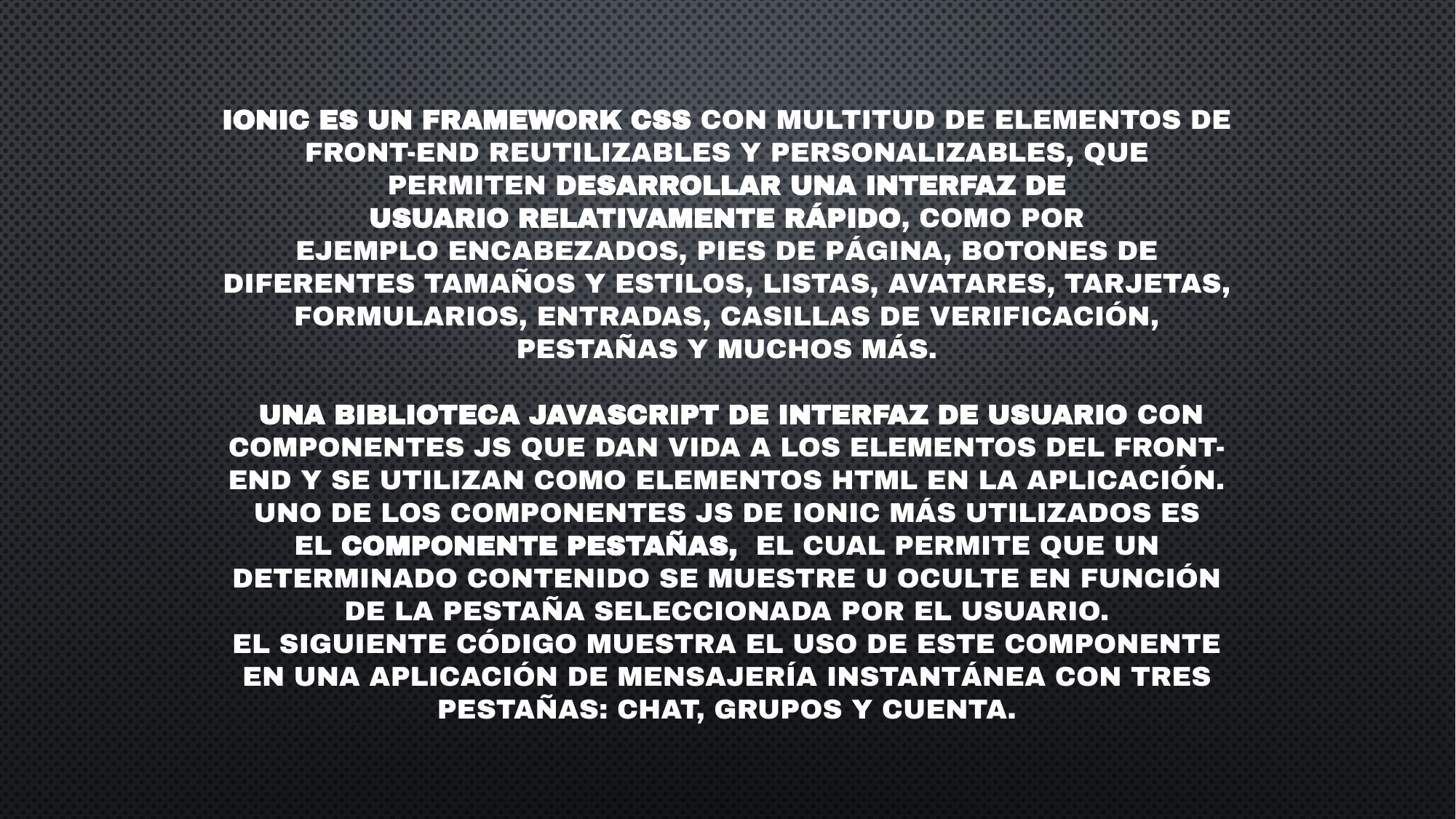

# Ionic es Un framework CSS con multitud de elementos de front-end reutilizables y personalizables, que permiten desarrollar una interfaz de usuario relativamente rápido, como por ejemplo encabezados, pies de página, botones de diferentes tamaños y estilos, listas, avatares, tarjetas, formularios, entradas, casillas de verificación, pestañas y muchos más.  Una biblioteca JavaScript de interfaz de usuario con componentes JS que dan vida a los elementos del front-end y se utilizan como elementos HTML en la aplicación. Uno de los componentes JS de Ionic más utilizados es el componente pestañas,  el cual permite que un determinado contenido se muestre u oculte en función de la pestaña seleccionada por el usuario. El siguiente código muestra el uso de este componente en una aplicación de mensajería instantánea con tres pestañas: chat, grupos y cuenta.